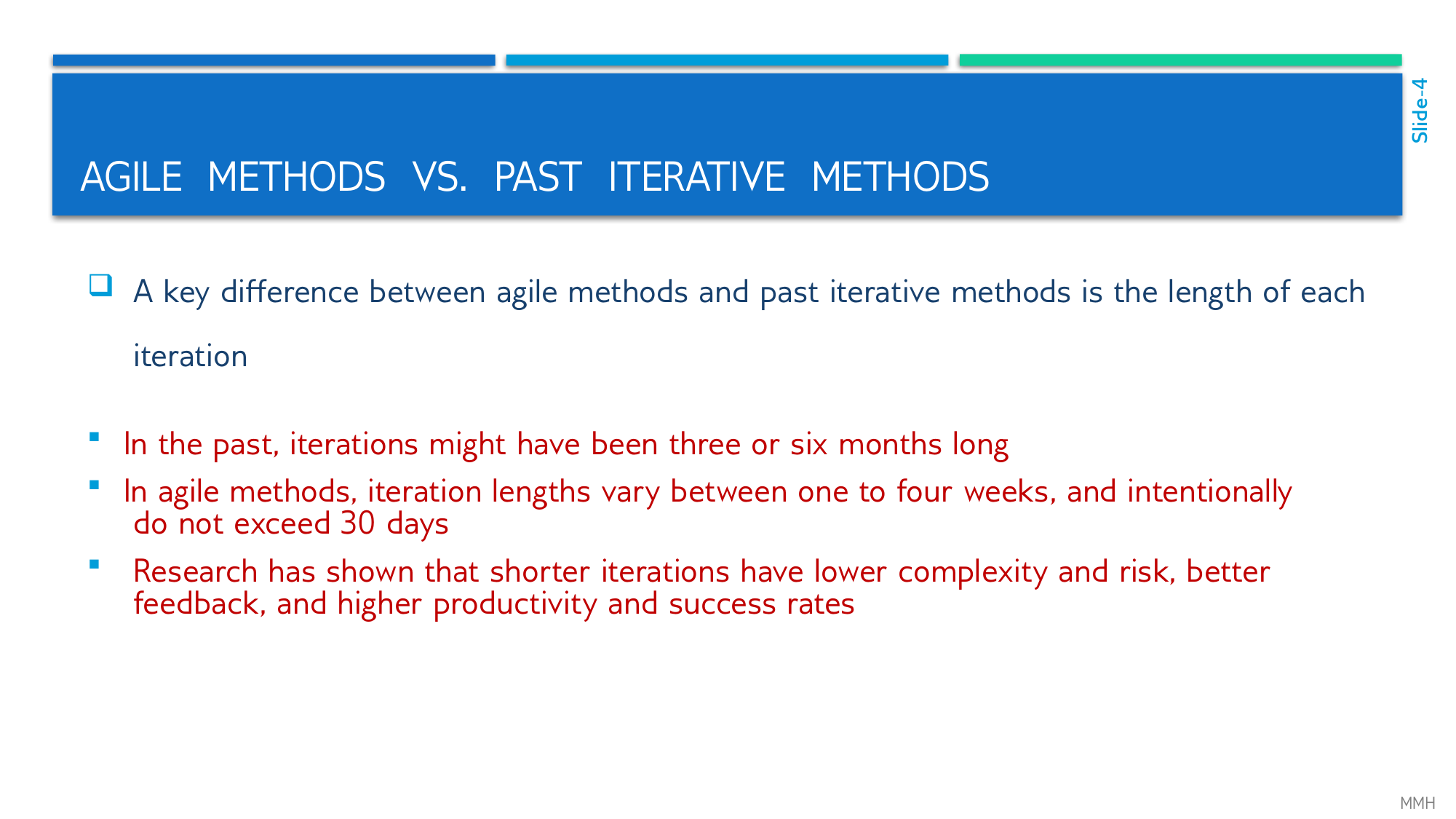

Slide-4
# Agile  methods  vs.  Past  Iterative  methods
 A key difference between agile methods and past iterative methods is the length of each
 iteration
In the past, iterations might have been three or six months long
In agile methods, iteration lengths vary between one to four weeks, and intentionally
 do not exceed 30 days
 Research has shown that shorter iterations have lower complexity and risk, better
 feedback, and higher productivity and success rates

  MMH